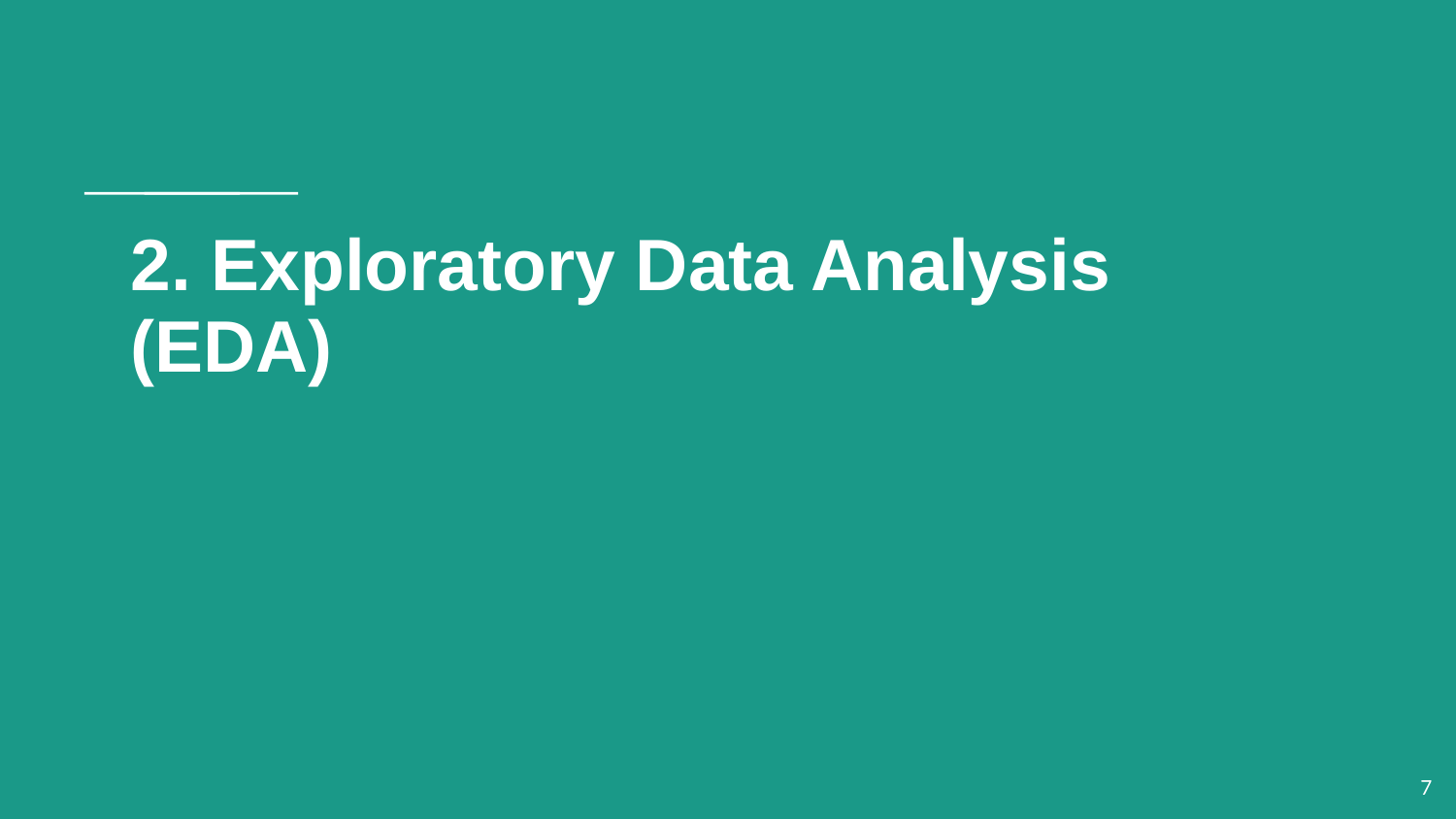

# 2. Exploratory Data Analysis (EDA)
7